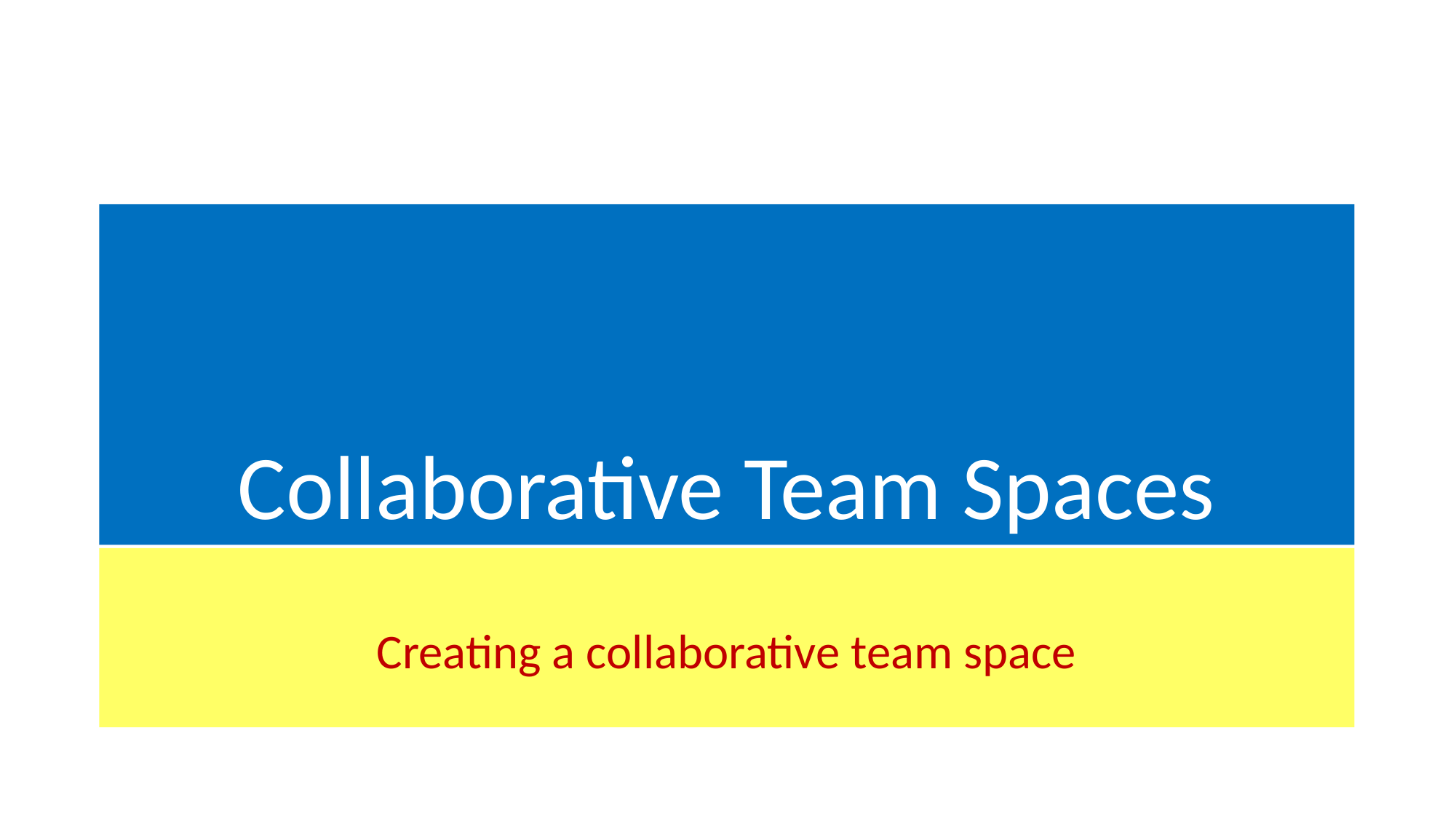

# Collaborative Team Spaces

Creating a collaborative team space